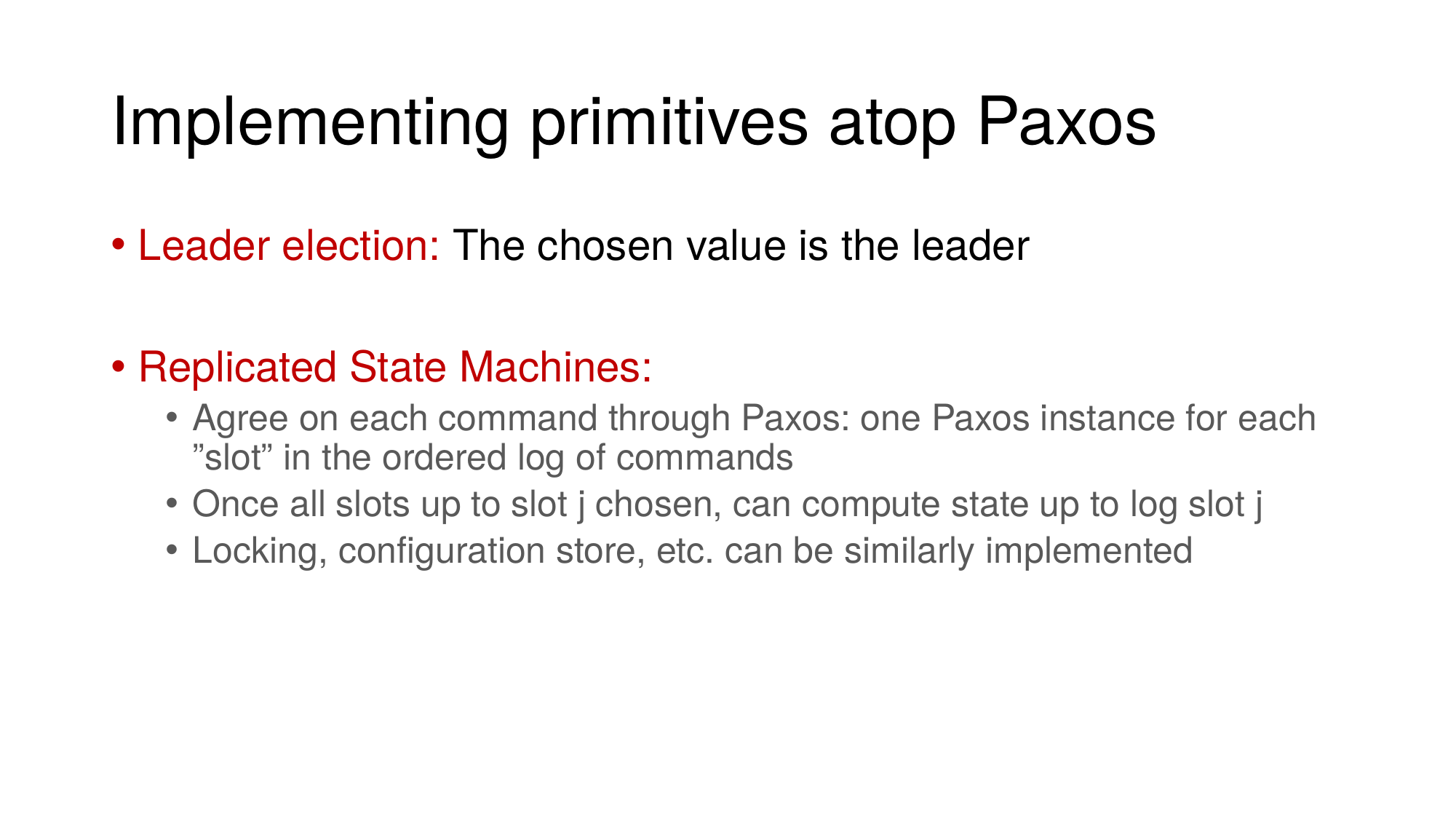

# Implementing primitives atop Paxos
Leader election: The chosen value is the leader

Replicated State Machines:
Agree on each command through Paxos: one Paxos instance for each ”slot” in the ordered log of commands
Once all slots up to slot j chosen, can compute state up to log slot j
Locking, configuration store, etc. can be similarly implemented